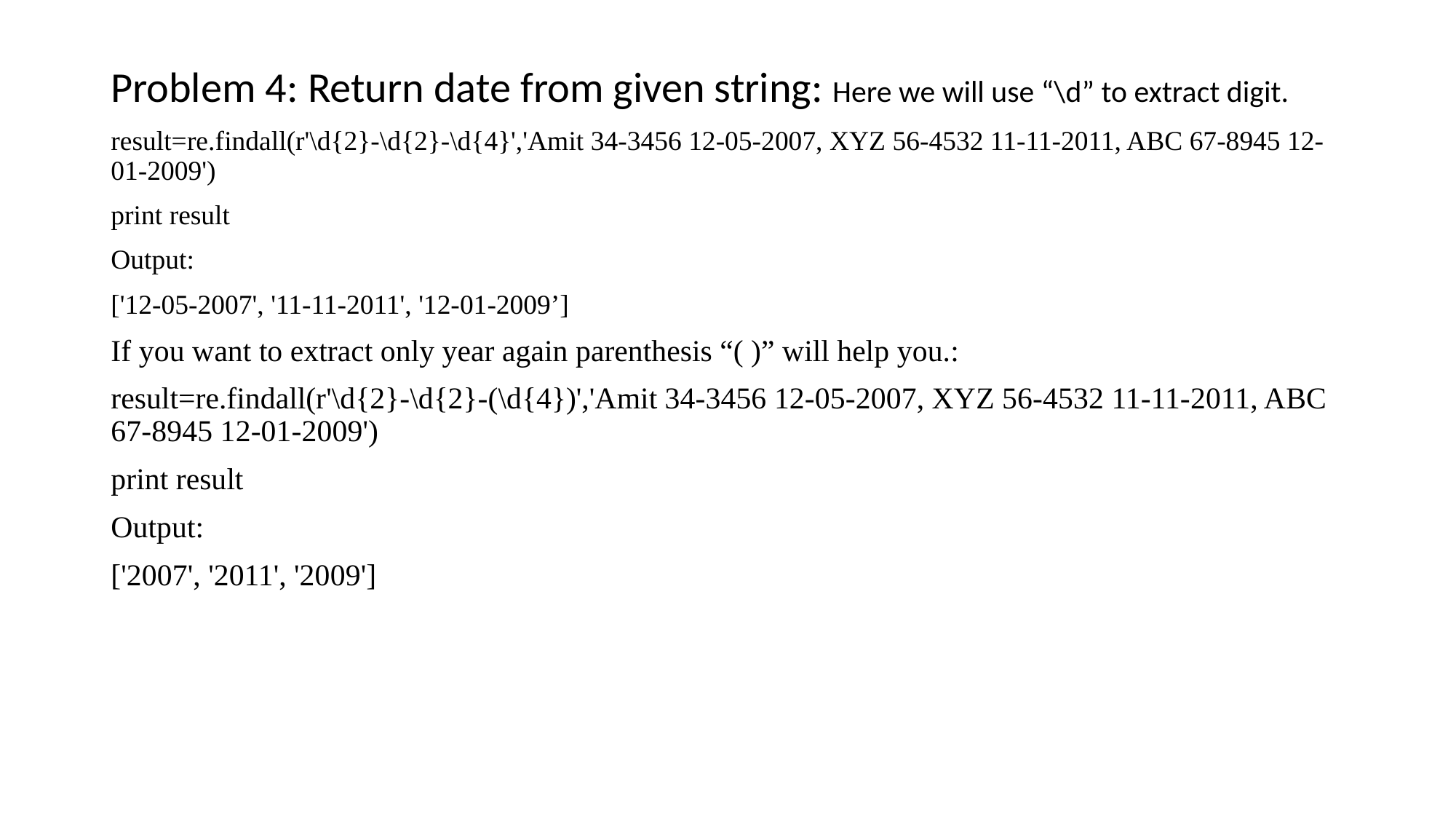

Problem 4: Return date from given string: Here we will use “\d” to extract digit.
result=re.findall(r'\d{2}-\d{2}-\d{4}','Amit 34-3456 12-05-2007, XYZ 56-4532 11-11-2011, ABC 67-8945 12-01-2009')
print result
Output:
['12-05-2007', '11-11-2011', '12-01-2009’]
If you want to extract only year again parenthesis “( )” will help you.:
result=re.findall(r'\d{2}-\d{2}-(\d{4})','Amit 34-3456 12-05-2007, XYZ 56-4532 11-11-2011, ABC 67-8945 12-01-2009')
print result
Output:
['2007', '2011', '2009']